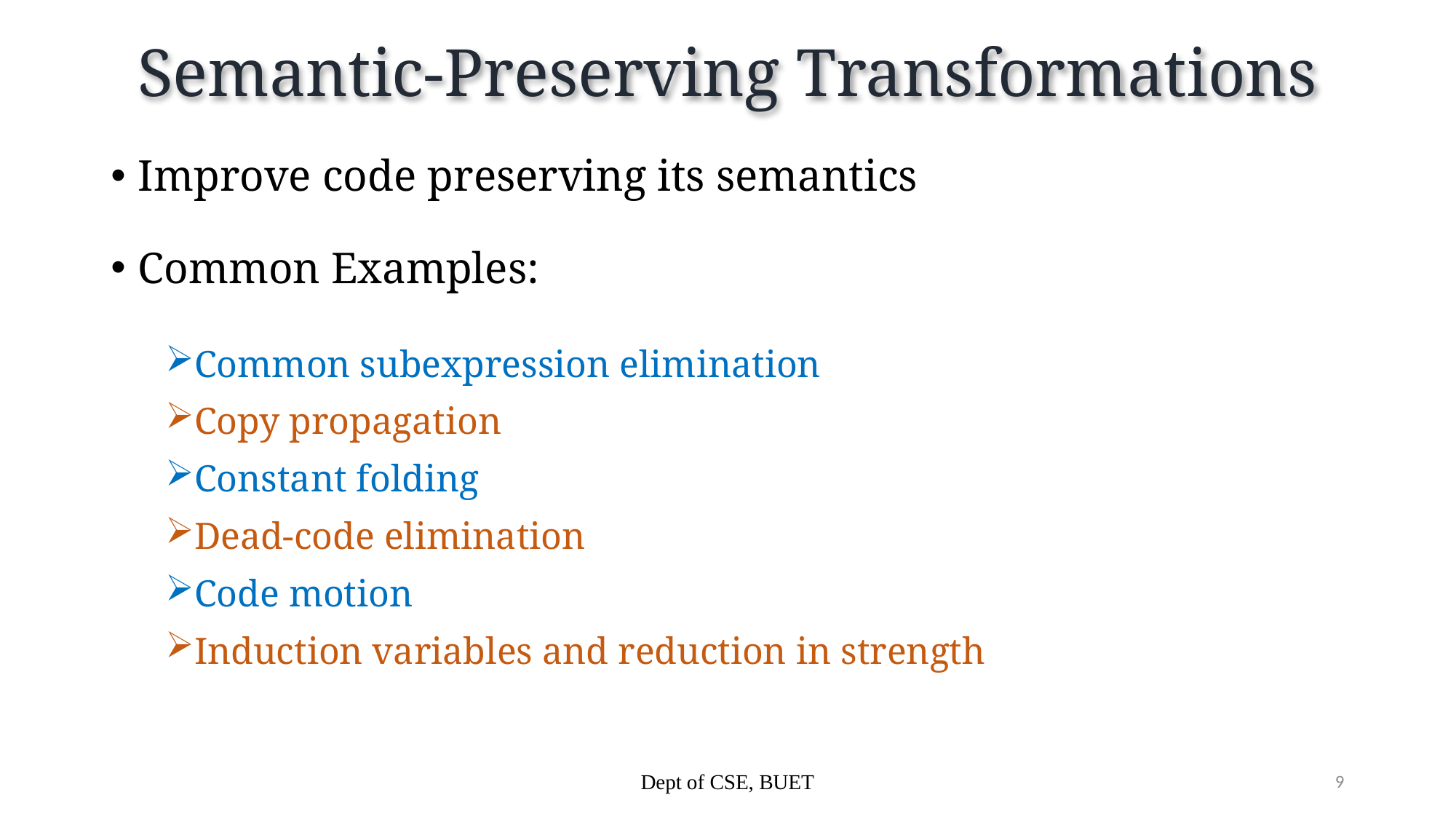

# Semantic-Preserving Transformations
Improve code preserving its semantics

Common Examples:

Common subexpression elimination
Copy propagation
Constant folding
Dead-code elimination
Code motion
Induction variables and reduction in strength

Dept of CSE, BUET
9